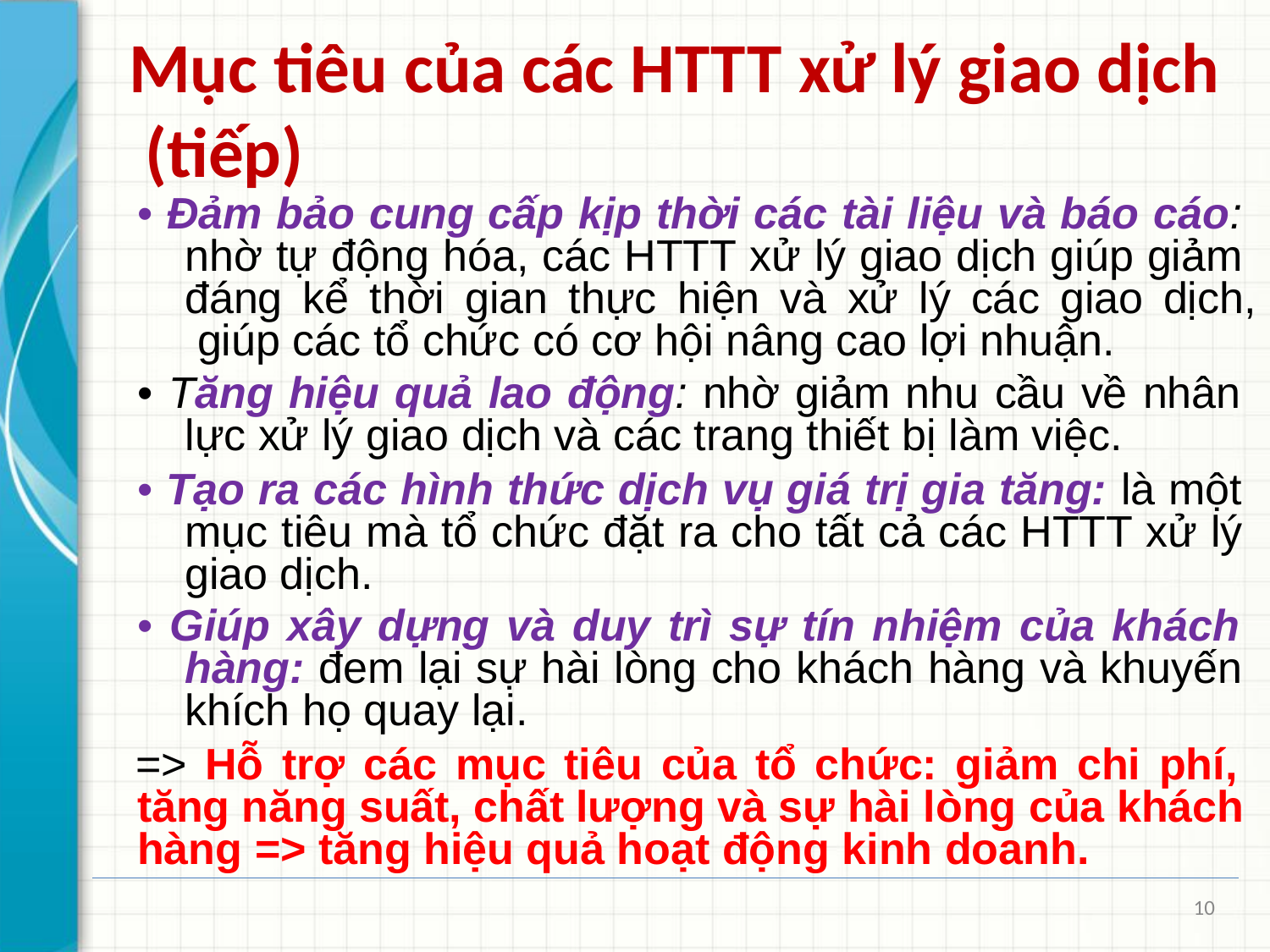

# Mục tiêu của các HTTT xử lý giao dịch  (tiếp)
• Đảm bảo cung cấp kịp thời các tài liệu và báo cáo:  nhờ tự động hóa, các HTTT xử lý giao dịch giúp giảm  đáng kể thời gian thực hiện và xử lý các giao dịch,  giúp các tổ chức có cơ hội nâng cao lợi nhuận.
• Tăng hiệu quả lao động: nhờ giảm nhu cầu về nhân  lực xử lý giao dịch và các trang thiết bị làm việc.
• Tạo ra các hình thức dịch vụ giá trị gia tăng: là một  mục tiêu mà tổ chức đặt ra cho tất cả các HTTT xử lý  giao dịch.
• Giúp xây dựng và duy trì sự tín nhiệm của khách  hàng: đem lại sự hài lòng cho khách hàng và khuyến  khích họ quay lại.
=> Hỗ trợ các mục tiêu của tổ chức: giảm chi phí,  tăng năng suất, chất lượng và sự hài lòng của khách  hàng => tăng hiệu quả hoạt động kinh doanh.

10